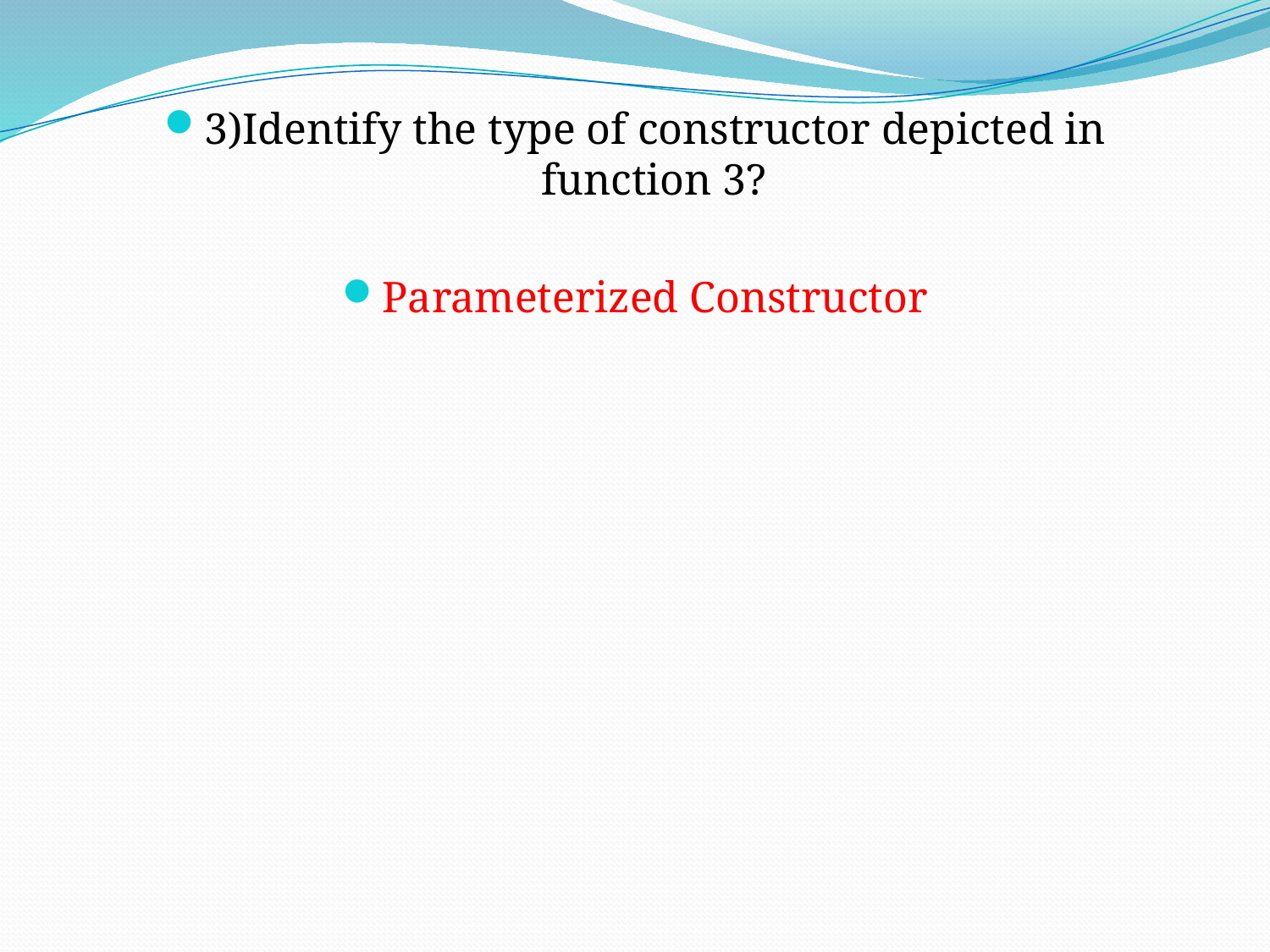

3)Identify the type of constructor depicted in function 3?

Parameterized Constructor